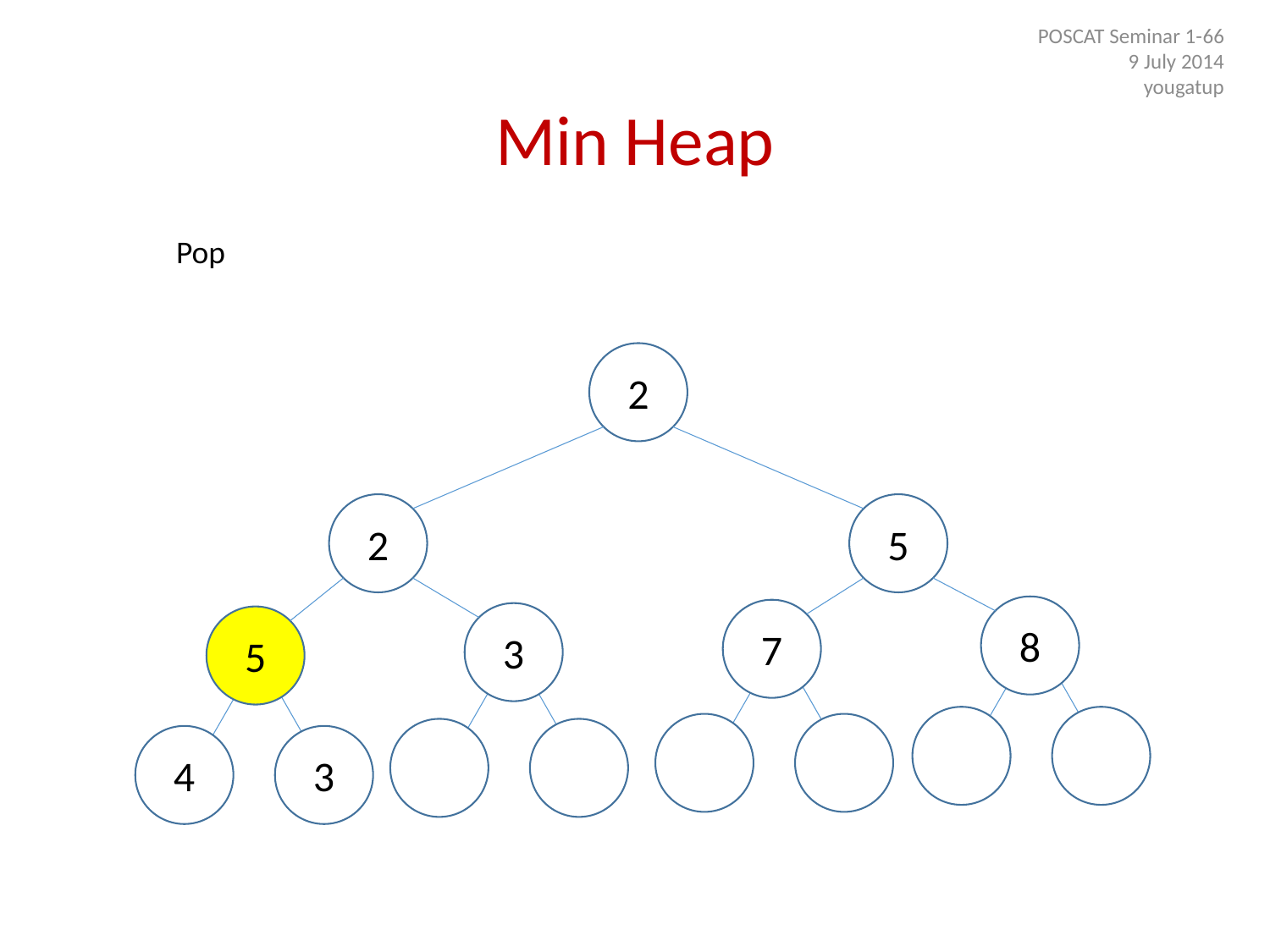

POSCAT Seminar 1-66
9 July 2014
yougatup
# Min Heap
Pop
2
2
5
8
7
3
5

3
4